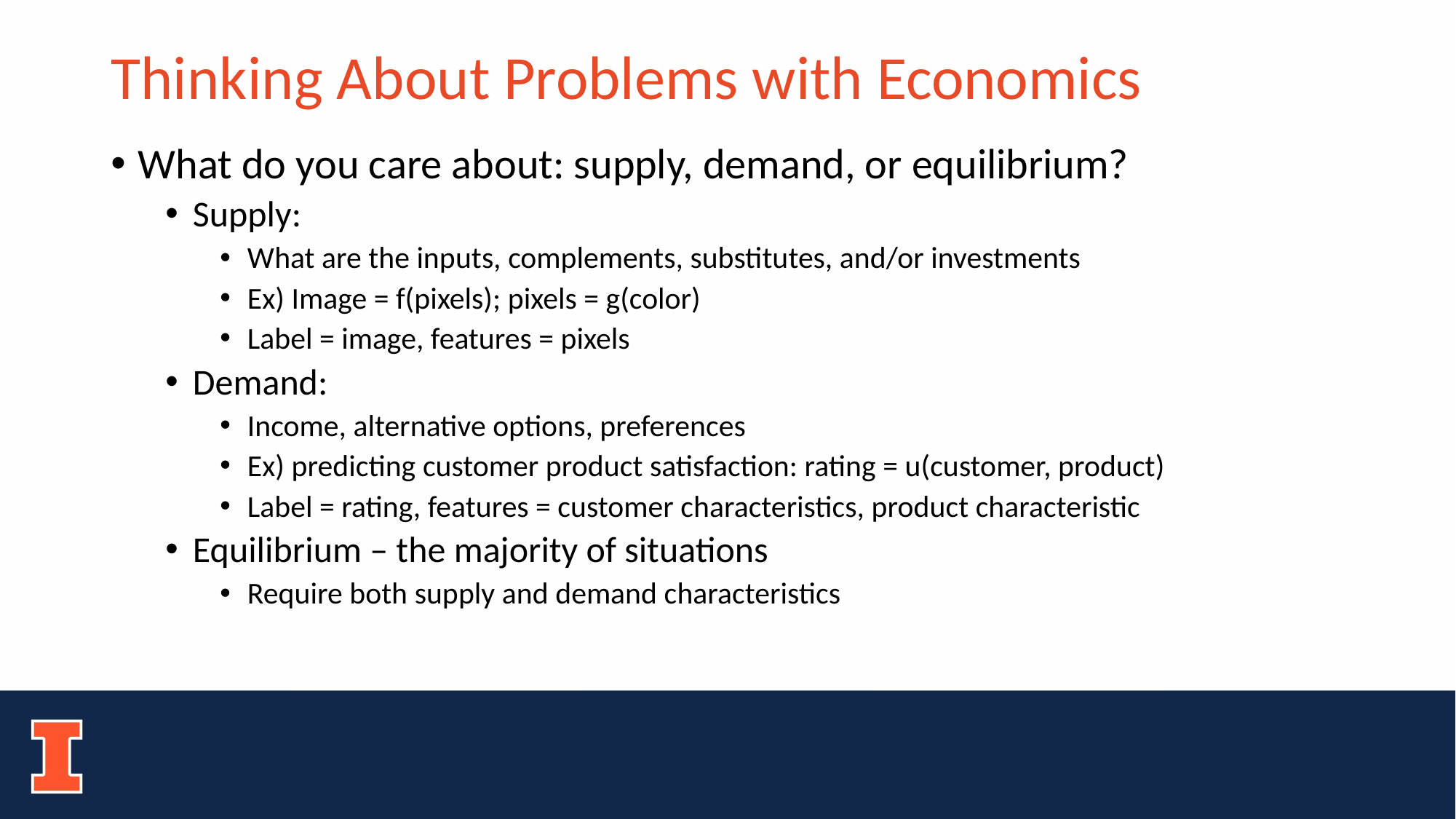

# Thinking About Problems with Economics
What do you care about: supply, demand, or equilibrium?
Supply:
What are the inputs, complements, substitutes, and/or investments
Ex) Image = f(pixels); pixels = g(color)
Label = image, features = pixels
Demand:
Income, alternative options, preferences
Ex) predicting customer product satisfaction: rating = u(customer, product)
Label = rating, features = customer characteristics, product characteristic
Equilibrium – the majority of situations
Require both supply and demand characteristics